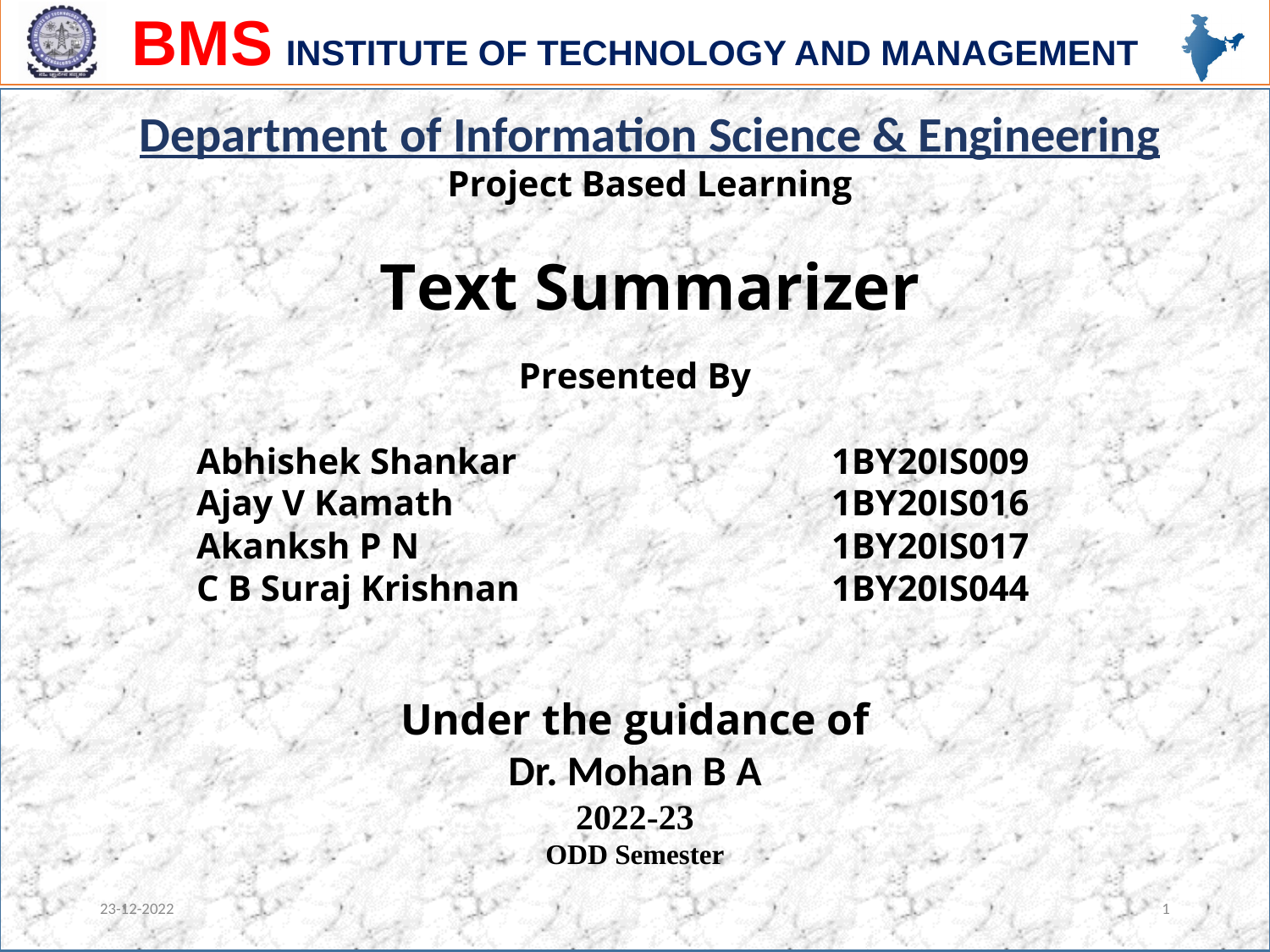

Department of Information Science & Engineering
Project Based Learning

Text Summarizer

Presented By

	Abhishek Shankar 			1BY20IS009
	Ajay V Kamath	           		1BY20IS016
	Akanksh P N				1BY20IS017
	C B Suraj Krishnan			1BY20IS044

Under the guidance of
Dr. Mohan B A
2022-23
ODD Semester

23-12-2022
1